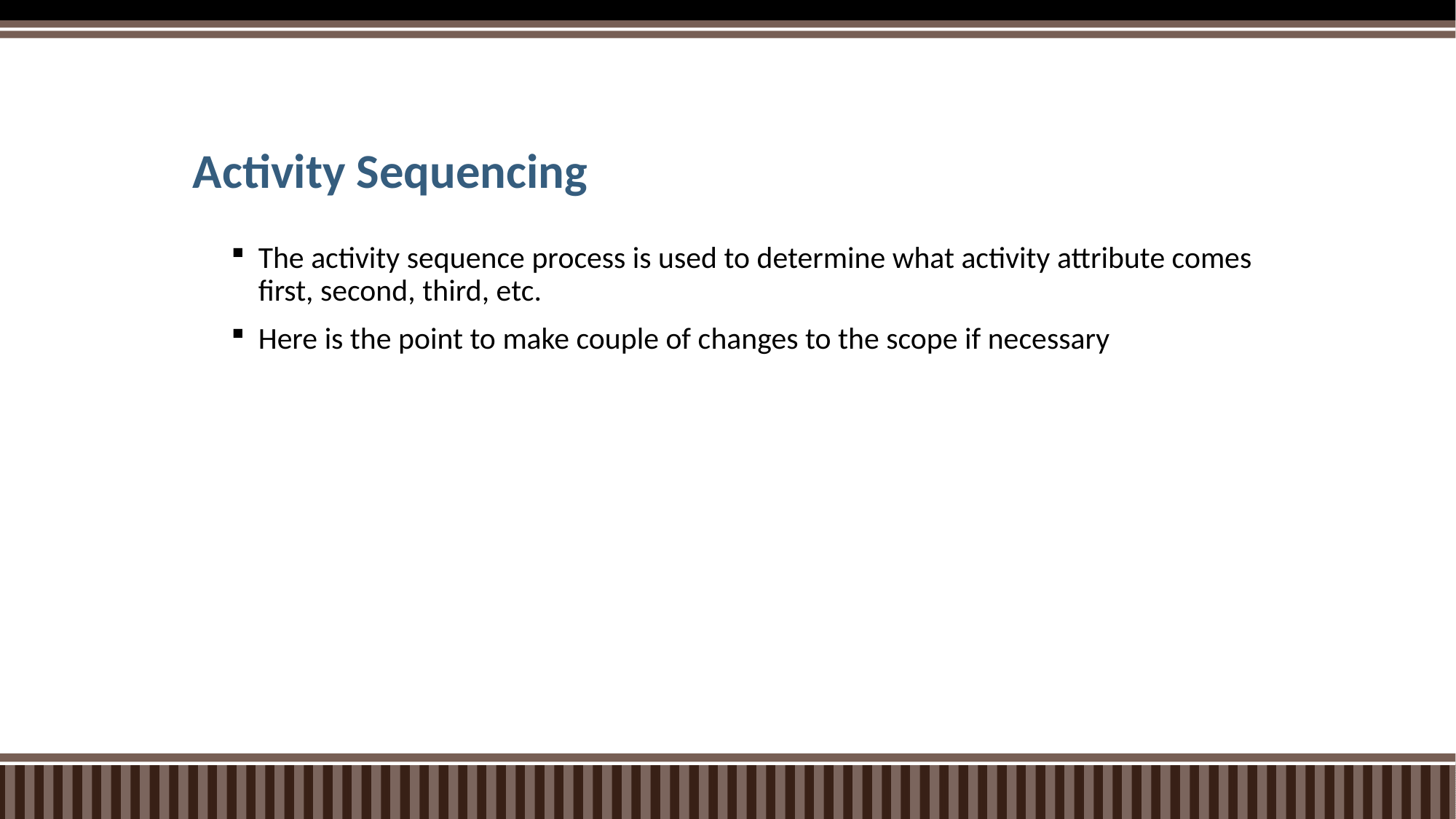

# Activity Sequencing
The activity sequence process is used to determine what activity attribute comes first, second, third, etc.
Here is the point to make couple of changes to the scope if necessary